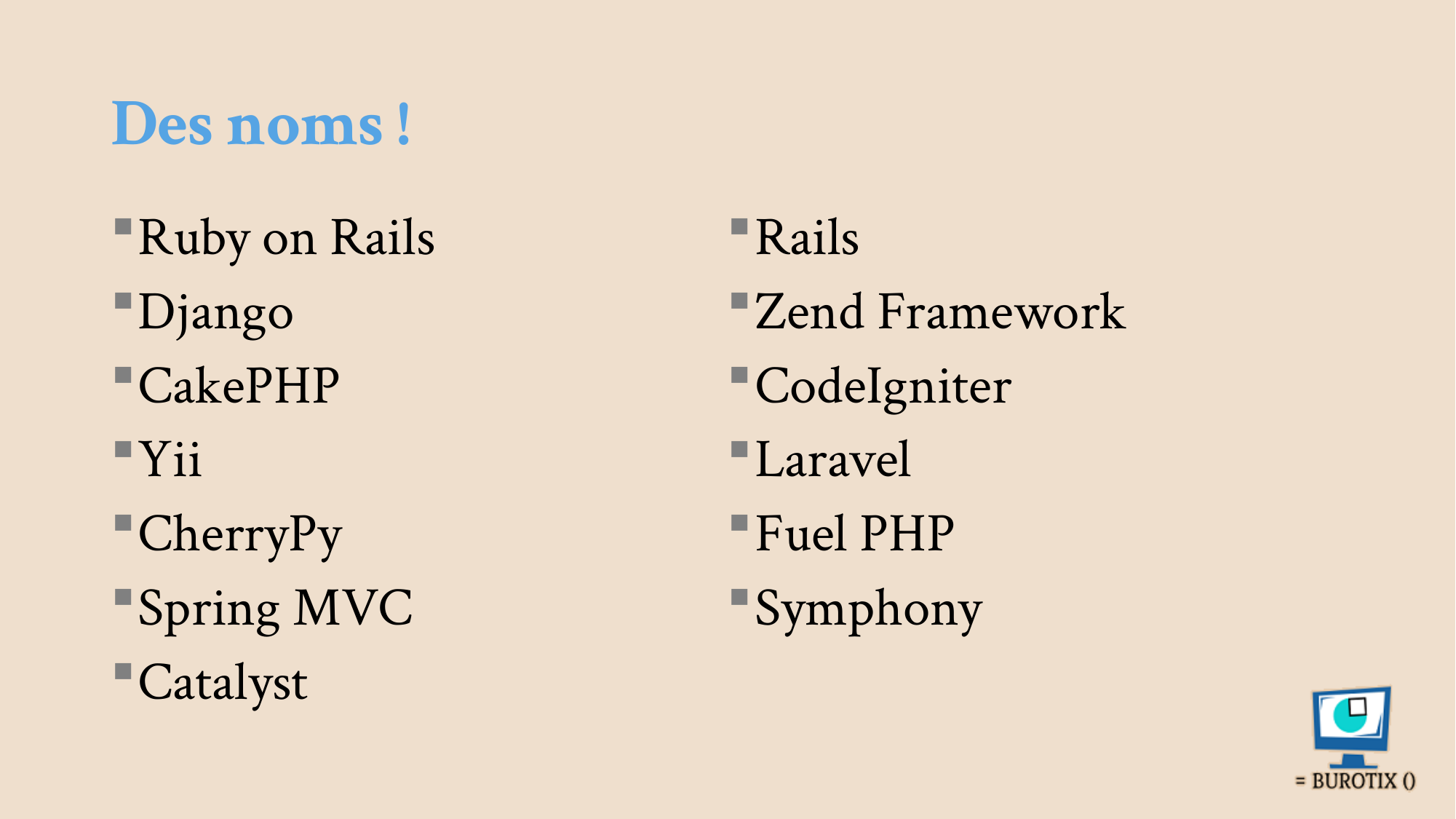

# Des noms !
Ruby on Rails
Django
CakePHP
Yii
CherryPy
Spring MVC
Catalyst
Rails
Zend Framework
CodeIgniter
Laravel
Fuel PHP
Symphony